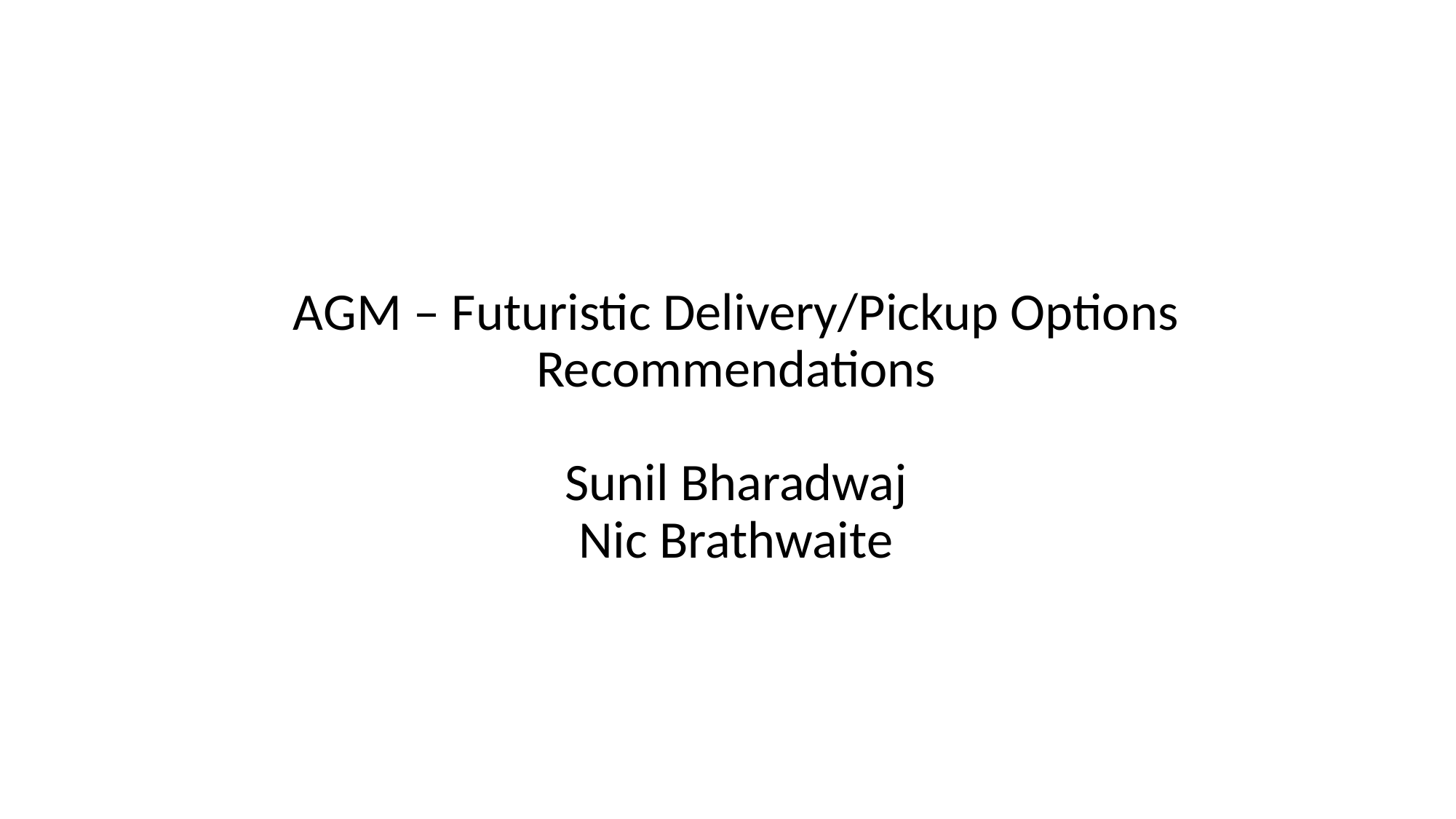

# AGM – Futuristic Delivery/Pickup Options Recommendations Sunil Bharadwaj Nic Brathwaite